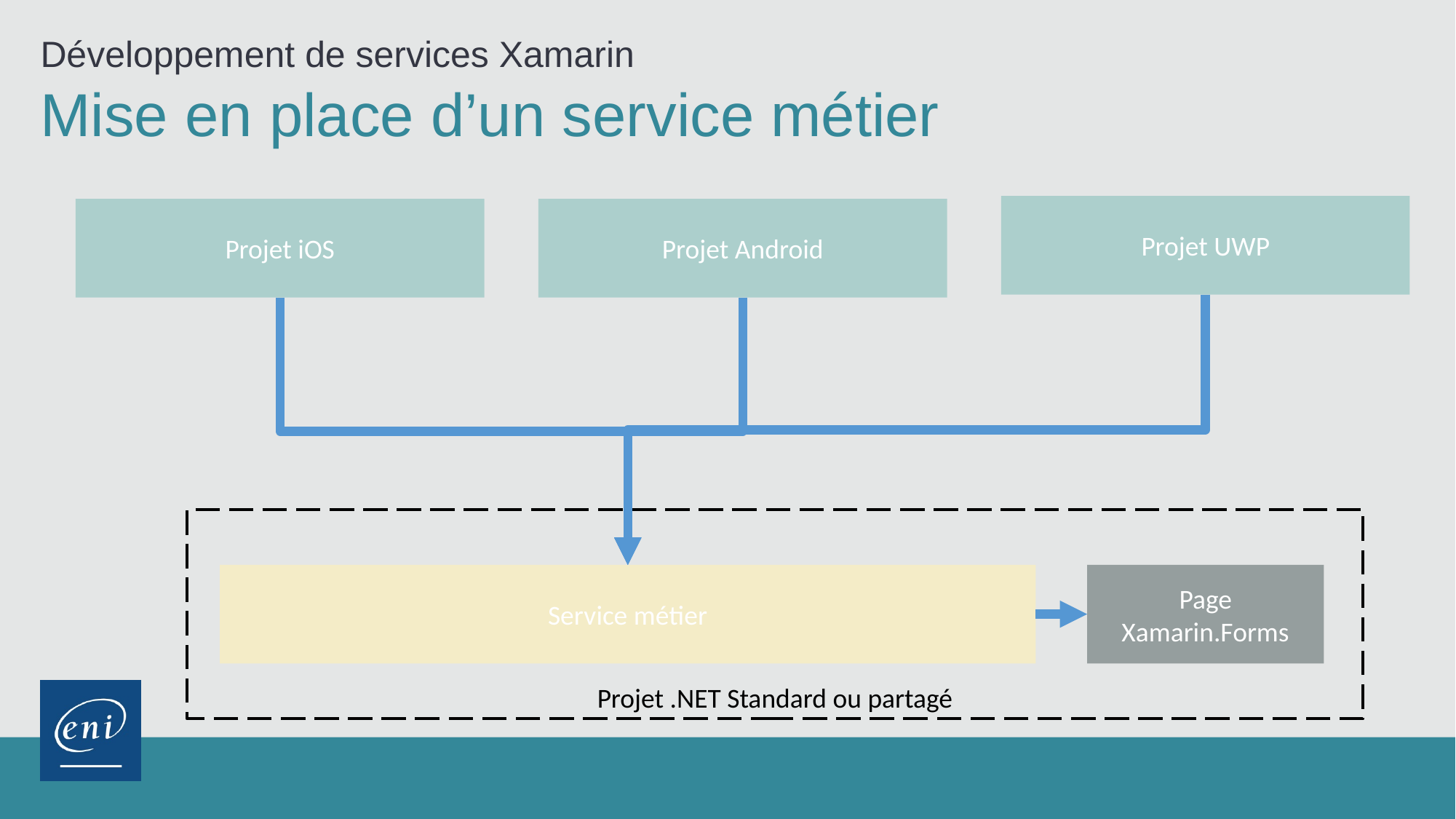

Développement de services Xamarin
Mise en place d’un service métier
Projet UWP
Projet iOS
Projet Android
Projet .NET Standard ou partagé
Service métier
Page Xamarin.Forms